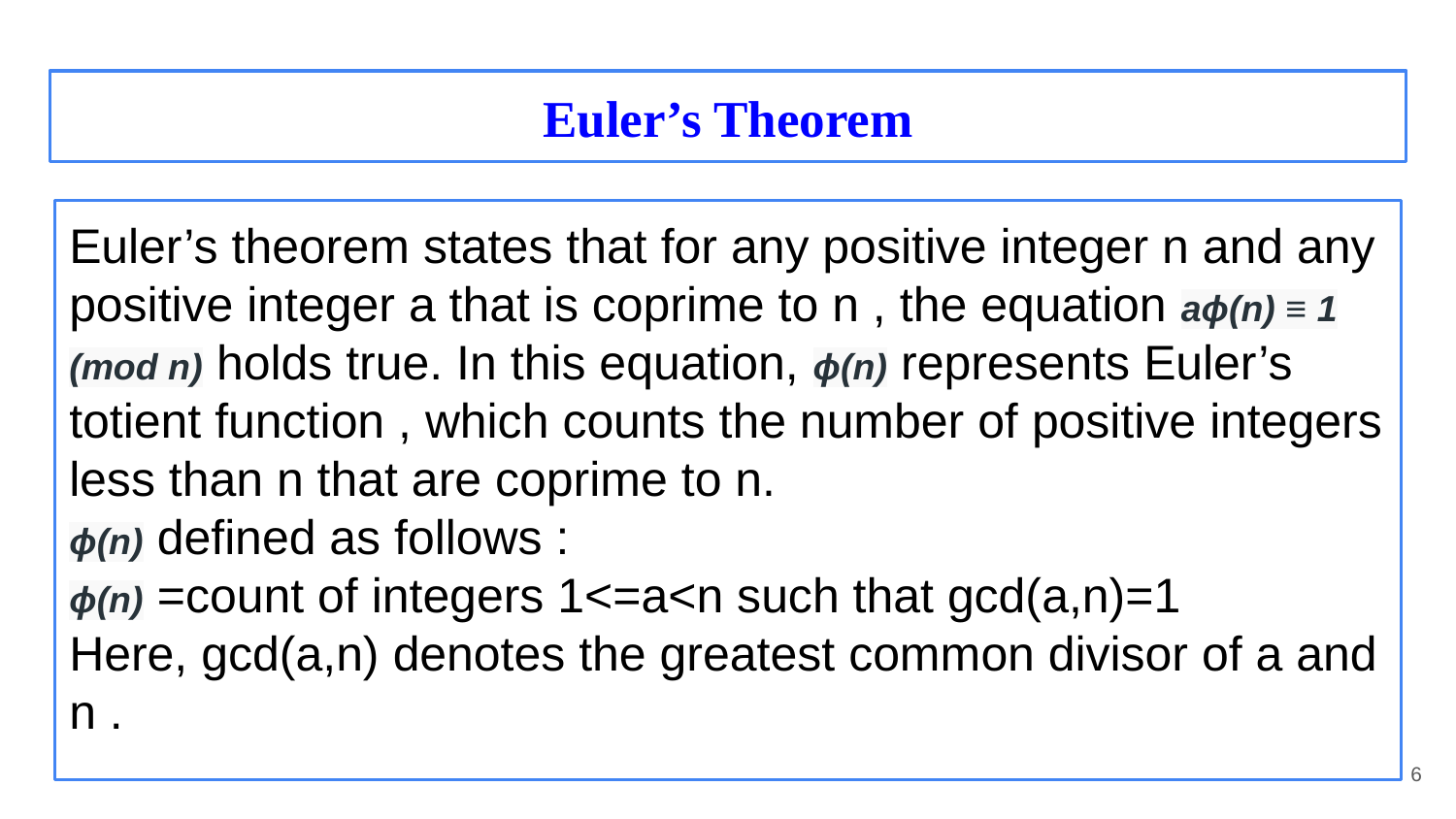

# Euler’s Theorem
Euler’s theorem states that for any positive integer n and any positive integer a that is coprime to n , the equation aϕ(n) ≡ 1 (mod n) holds true. In this equation, ϕ(n) represents Euler’s totient function , which counts the number of positive integers less than n that are coprime to n.
ϕ(n) defined as follows :
ϕ(n) =count of integers 1<=a<n such that gcd(a,n)=1
Here, gcd(a,n) denotes the greatest common divisor of a and n .
6